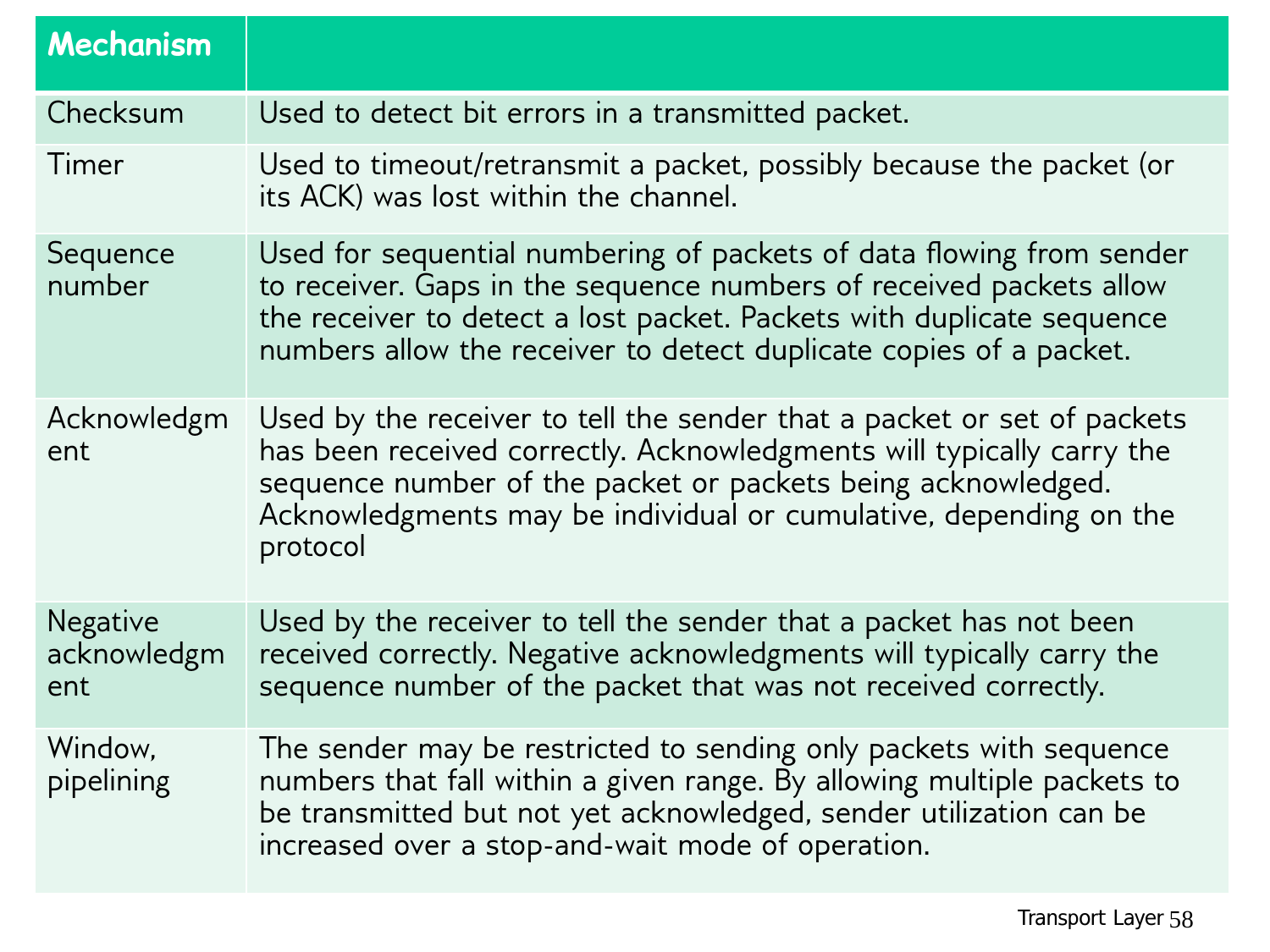

| Mechanism |  |
| --- | --- |
| Checksum | Used to detect bit errors in a transmitted packet. |
| Timer | Used to timeout/retransmit a packet, possibly because the packet (or its ACK) was lost within the channel. |
| Sequence number | Used for sequential numbering of packets of data flowing from sender to receiver. Gaps in the sequence numbers of received packets allow the receiver to detect a lost packet. Packets with duplicate sequence numbers allow the receiver to detect duplicate copies of a packet. |
| Acknowledgment | Used by the receiver to tell the sender that a packet or set of packets has been received correctly. Acknowledgments will typically carry the sequence number of the packet or packets being acknowledged. Acknowledgments may be individual or cumulative, depending on the protocol |
| Negative acknowledgment | Used by the receiver to tell the sender that a packet has not been received correctly. Negative acknowledgments will typically carry the sequence number of the packet that was not received correctly. |
| Window, pipelining | The sender may be restricted to sending only packets with sequence numbers that fall within a given range. By allowing multiple packets to be transmitted but not yet acknowledged, sender utilization can be increased over a stop-and-wait mode of operation. |
Transport Layer
58